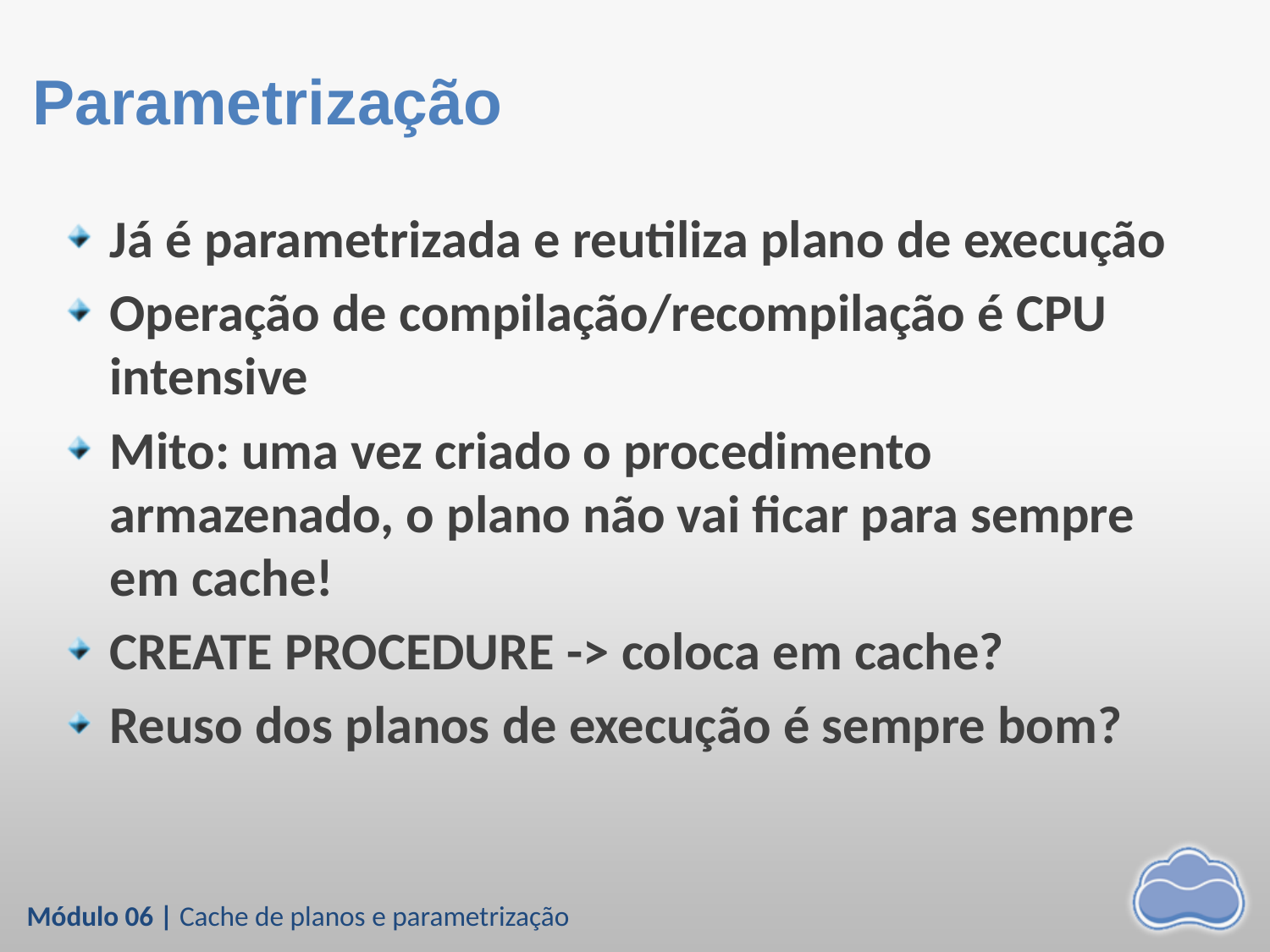

# Parametrização
Já é parametrizada e reutiliza plano de execução
Operação de compilação/recompilação é CPU intensive
Mito: uma vez criado o procedimento armazenado, o plano não vai ficar para sempre em cache!
CREATE PROCEDURE -> coloca em cache?
Reuso dos planos de execução é sempre bom?